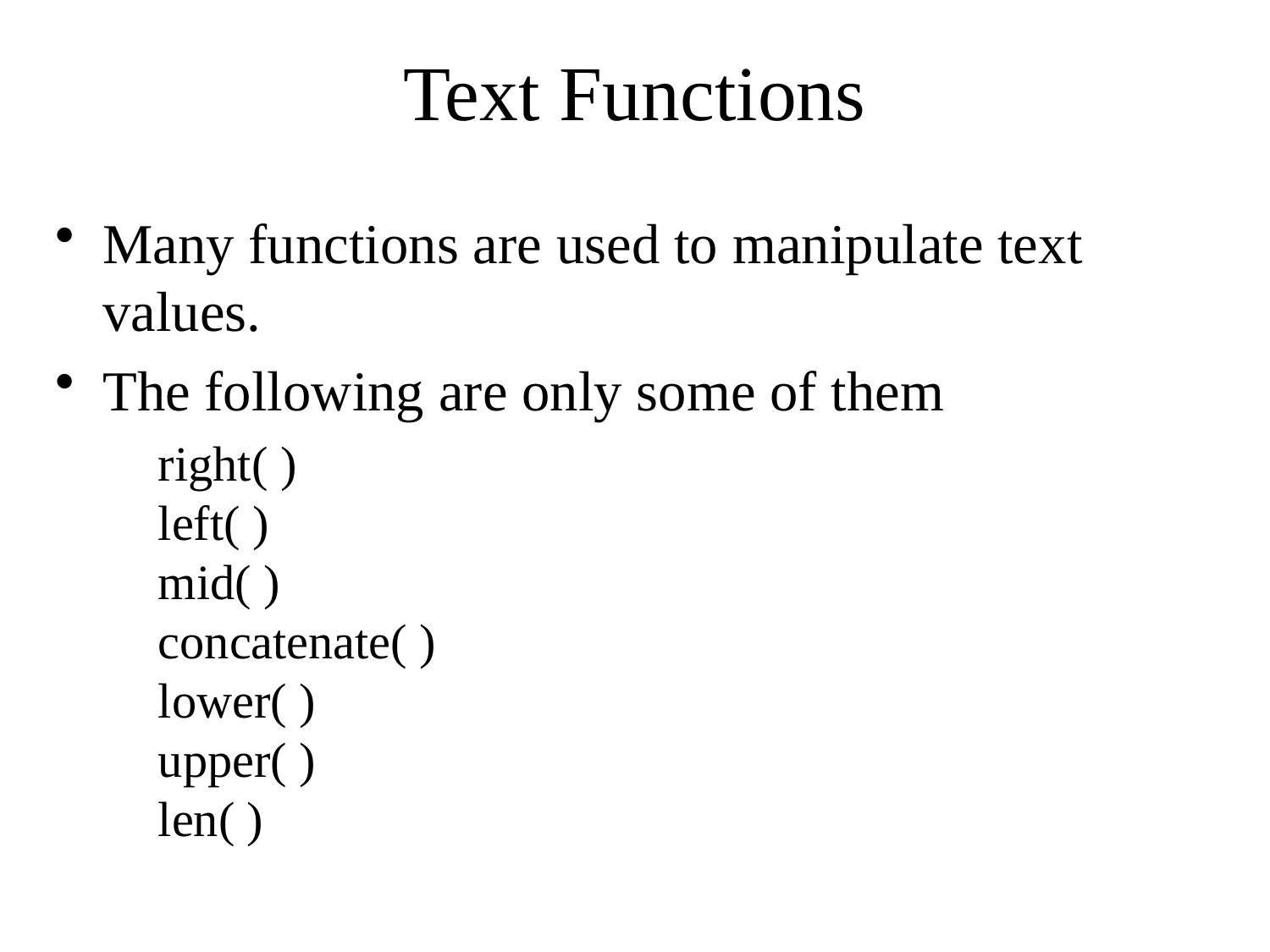

83
# Text Functions
Many functions are used to manipulate text values.
The following are only some of them
	right( )
left( )
mid( )
concatenate( )
lower( )
upper( )
len( )